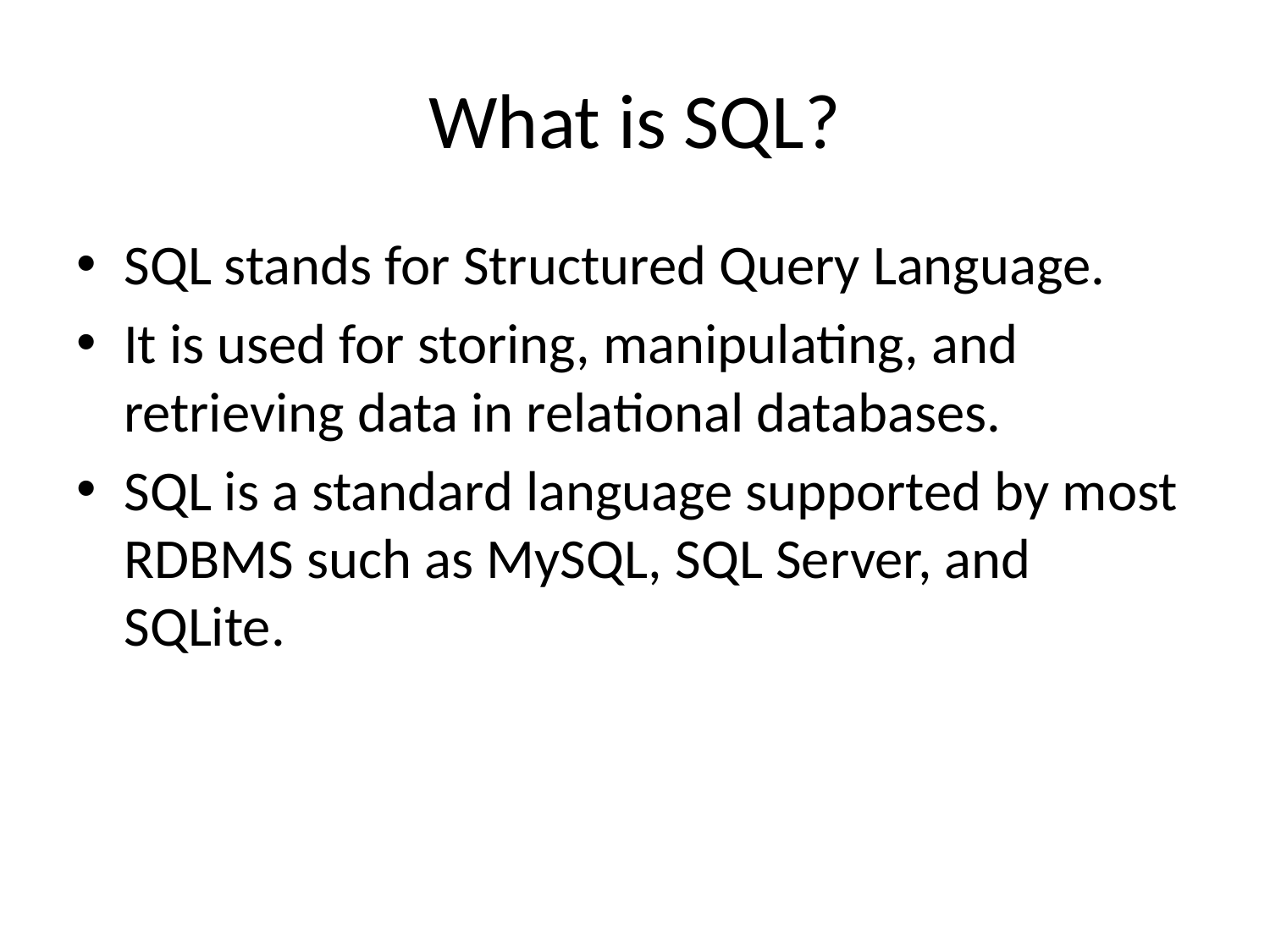

# What is SQL?
SQL stands for Structured Query Language.
It is used for storing, manipulating, and retrieving data in relational databases.
SQL is a standard language supported by most RDBMS such as MySQL, SQL Server, and SQLite.